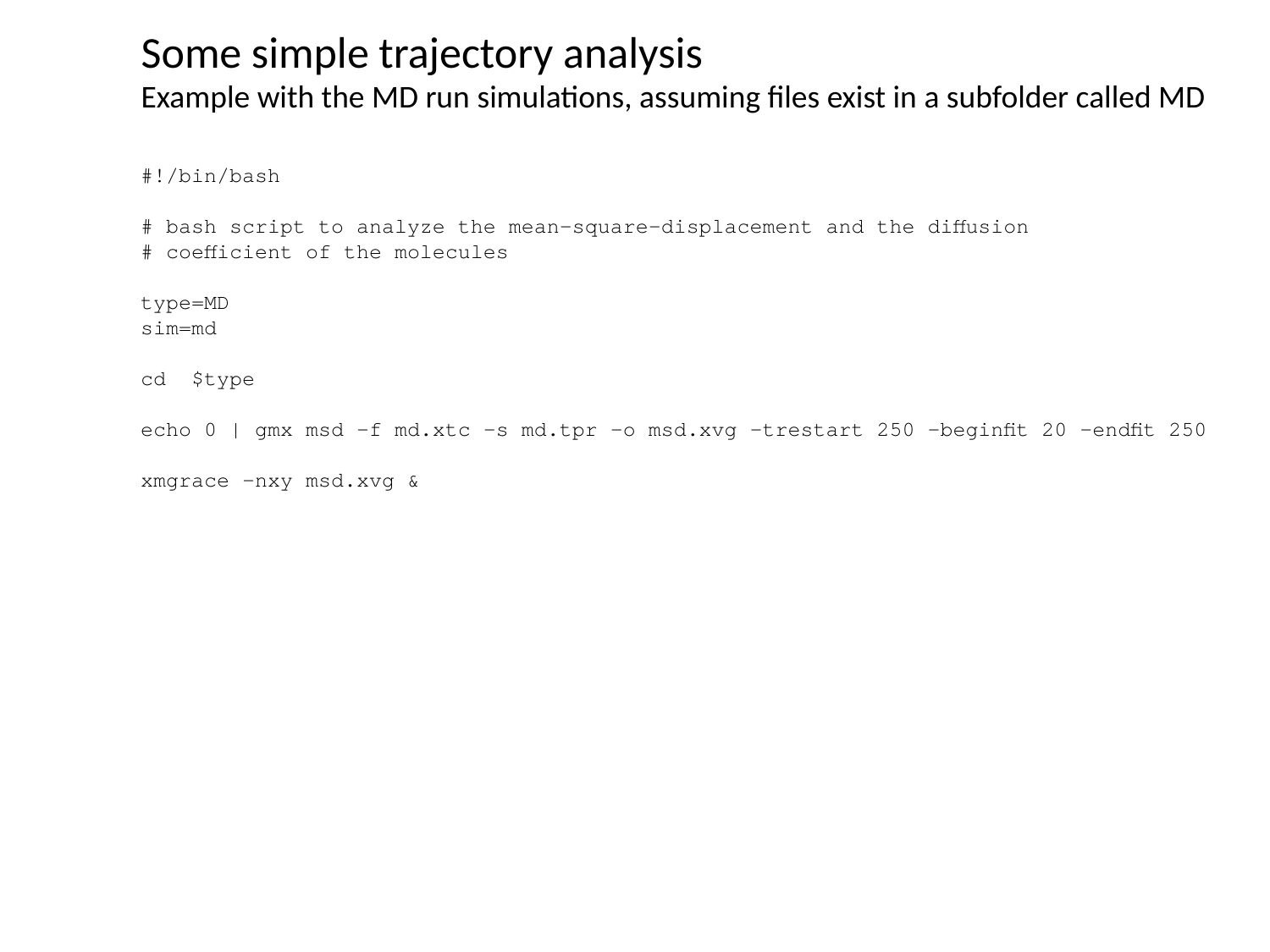

Some simple trajectory analysis
Example with the MD run simulations, assuming files exist in a subfolder called MD
#!/bin/bash

# bash script to analyze the mean-square-displacement and the diffusion # coefficient of the molecules

type=MD
sim=md

cd  $type

echo 0 | gmx msd -f md.xtc -s md.tpr -o msd.xvg -trestart 250 -beginfit 20 -endfit 250

xmgrace -nxy msd.xvg &